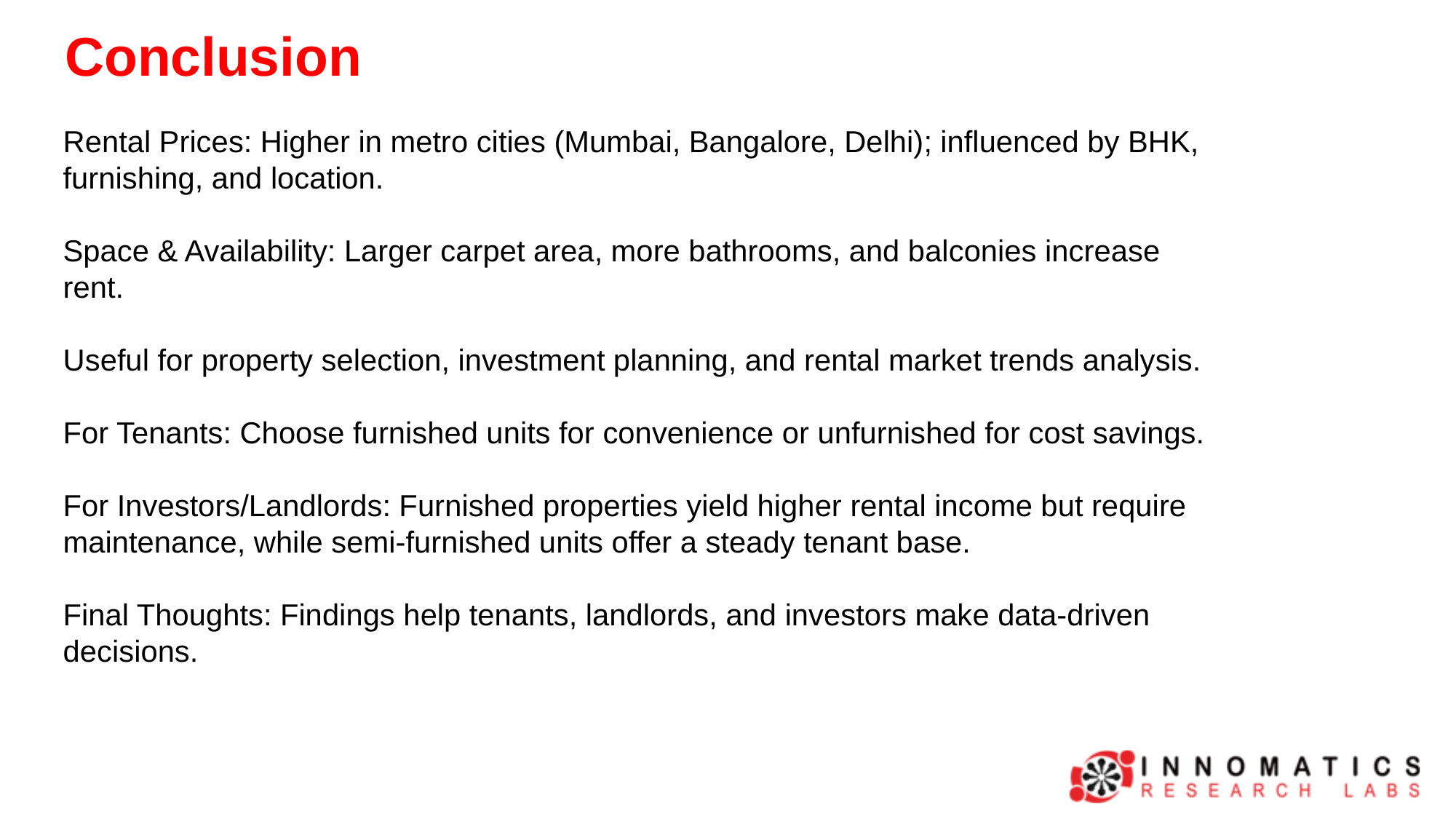

Conclusion
Rental Prices: Higher in metro cities (Mumbai, Bangalore, Delhi); influenced by BHK, furnishing, and location.

Space & Availability: Larger carpet area, more bathrooms, and balconies increase rent.

Useful for property selection, investment planning, and rental market trends analysis.

For Tenants: Choose furnished units for convenience or unfurnished for cost savings.

For Investors/Landlords: Furnished properties yield higher rental income but require maintenance, while semi-furnished units offer a steady tenant base.

Final Thoughts: Findings help tenants, landlords, and investors make data-driven decisions.